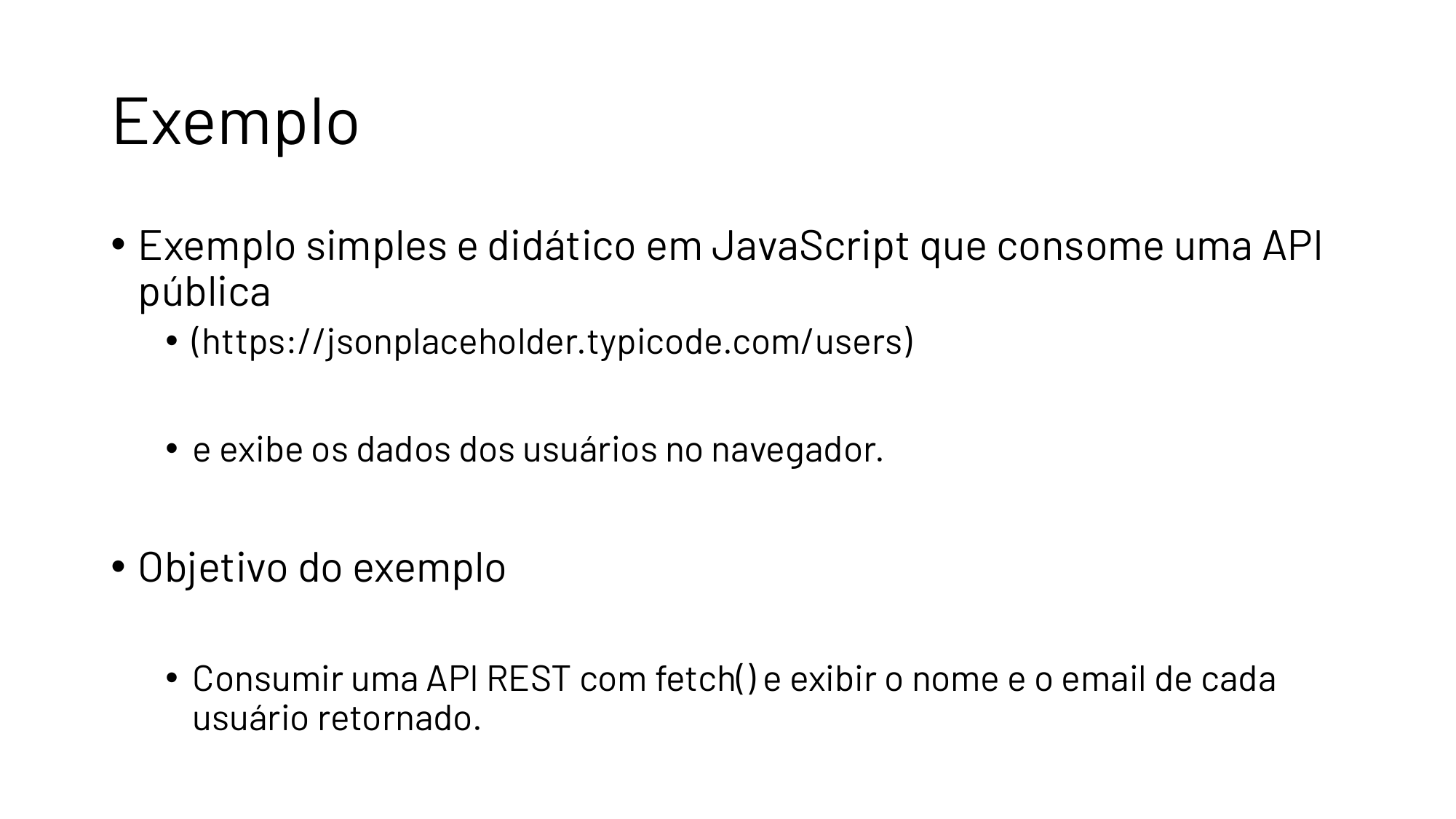

# Exemplo
Exemplo simples e didático em JavaScript que consome uma API pública
(https://jsonplaceholder.typicode.com/users)

e exibe os dados dos usuários no navegador.

Objetivo do exemplo

Consumir uma API REST com fetch() e exibir o nome e o email de cada usuário retornado.